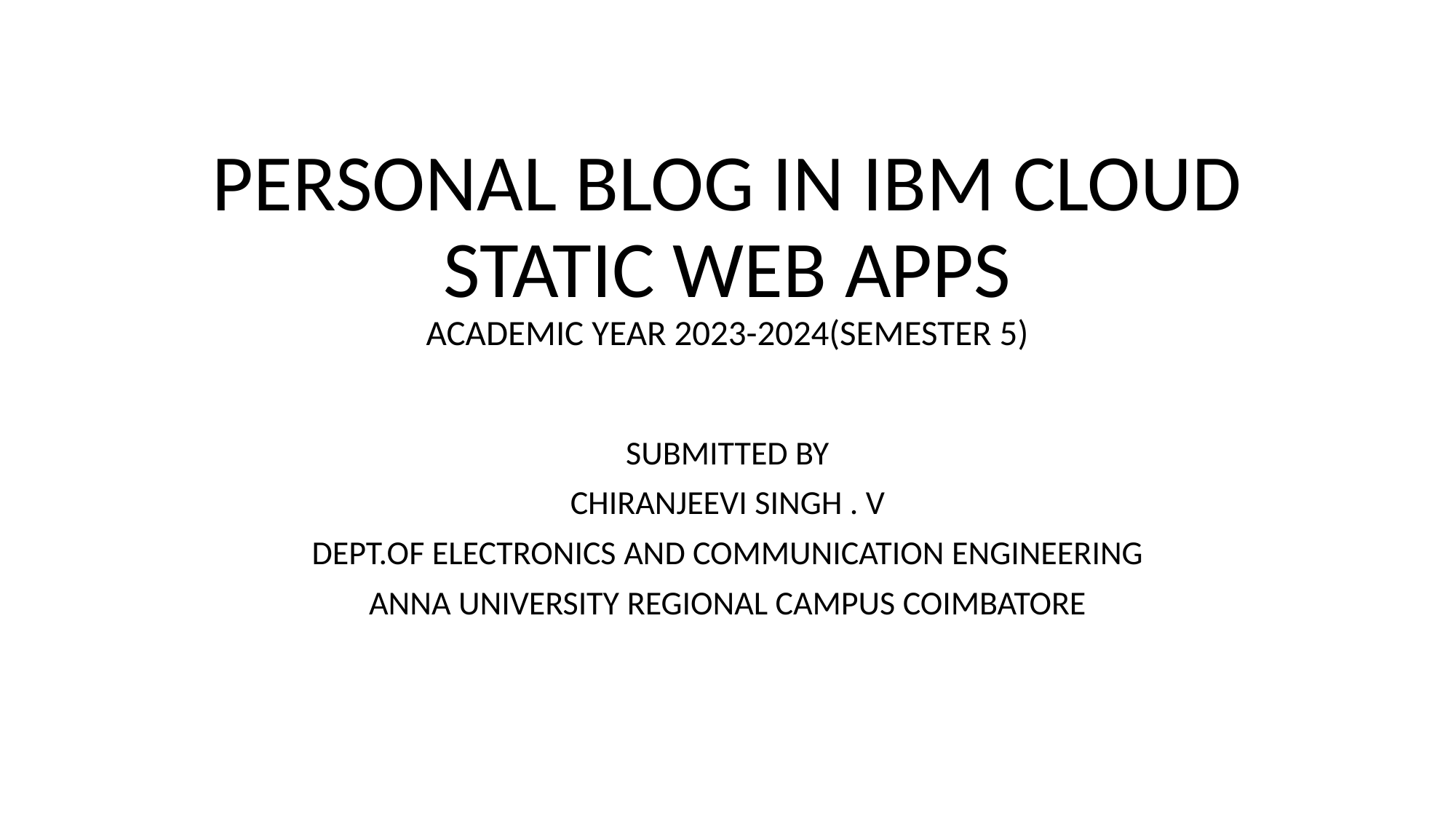

# PERSONAL BLOG IN IBM CLOUD STATIC WEB APPS ACADEMIC YEAR 2023-2024(SEMESTER 5)
SUBMITTED BY
CHIRANJEEVI SINGH . V
DEPT.OF ELECTRONICS AND COMMUNICATION ENGINEERING
ANNA UNIVERSITY REGIONAL CAMPUS COIMBATORE